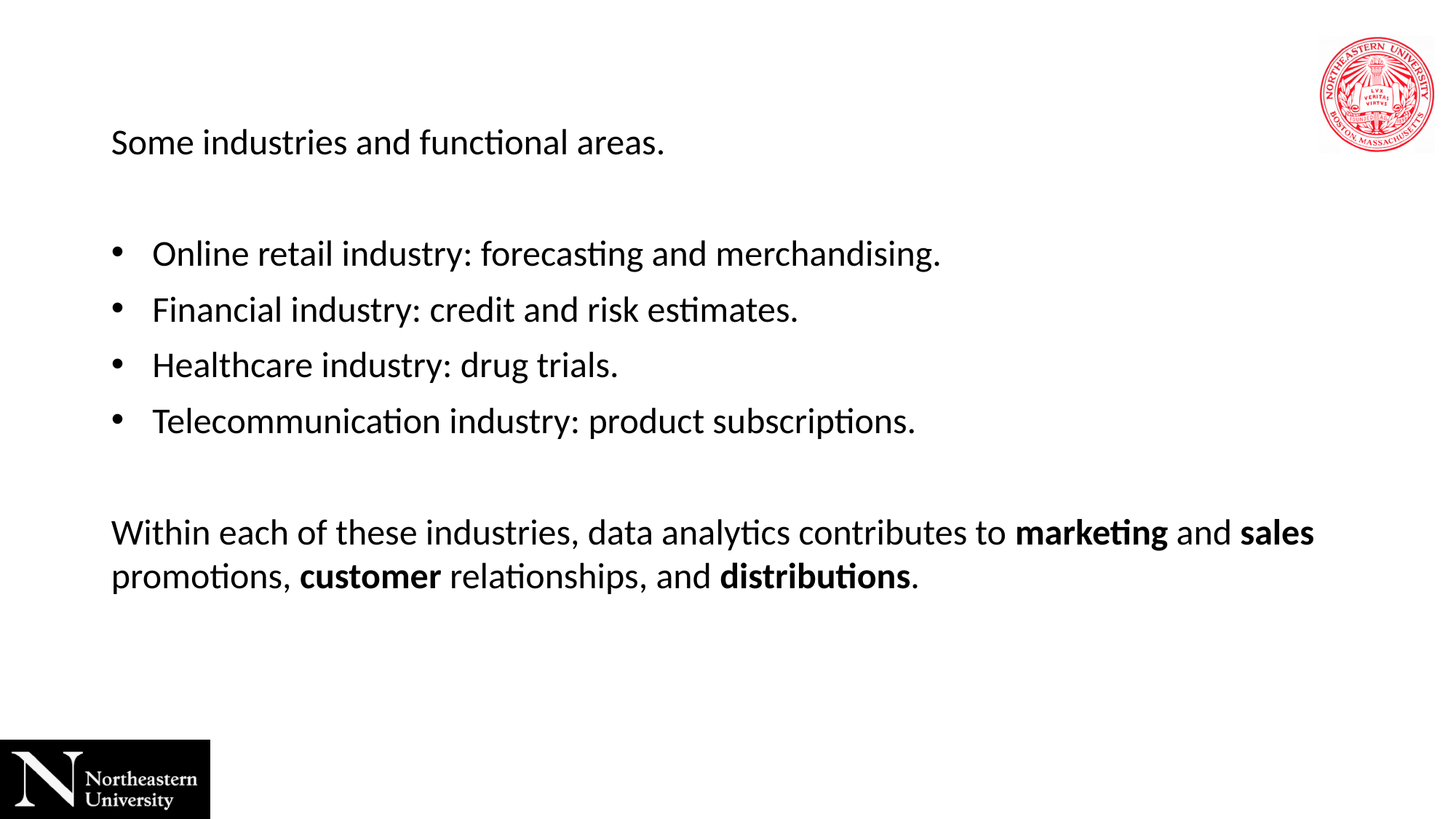

Some industries and functional areas.

Online retail industry: forecasting and merchandising.
Financial industry: credit and risk estimates.
Healthcare industry: drug trials.
Telecommunication industry: product subscriptions.

Within each of these industries, data analytics contributes to marketing and sales promotions, customer relationships, and distributions.